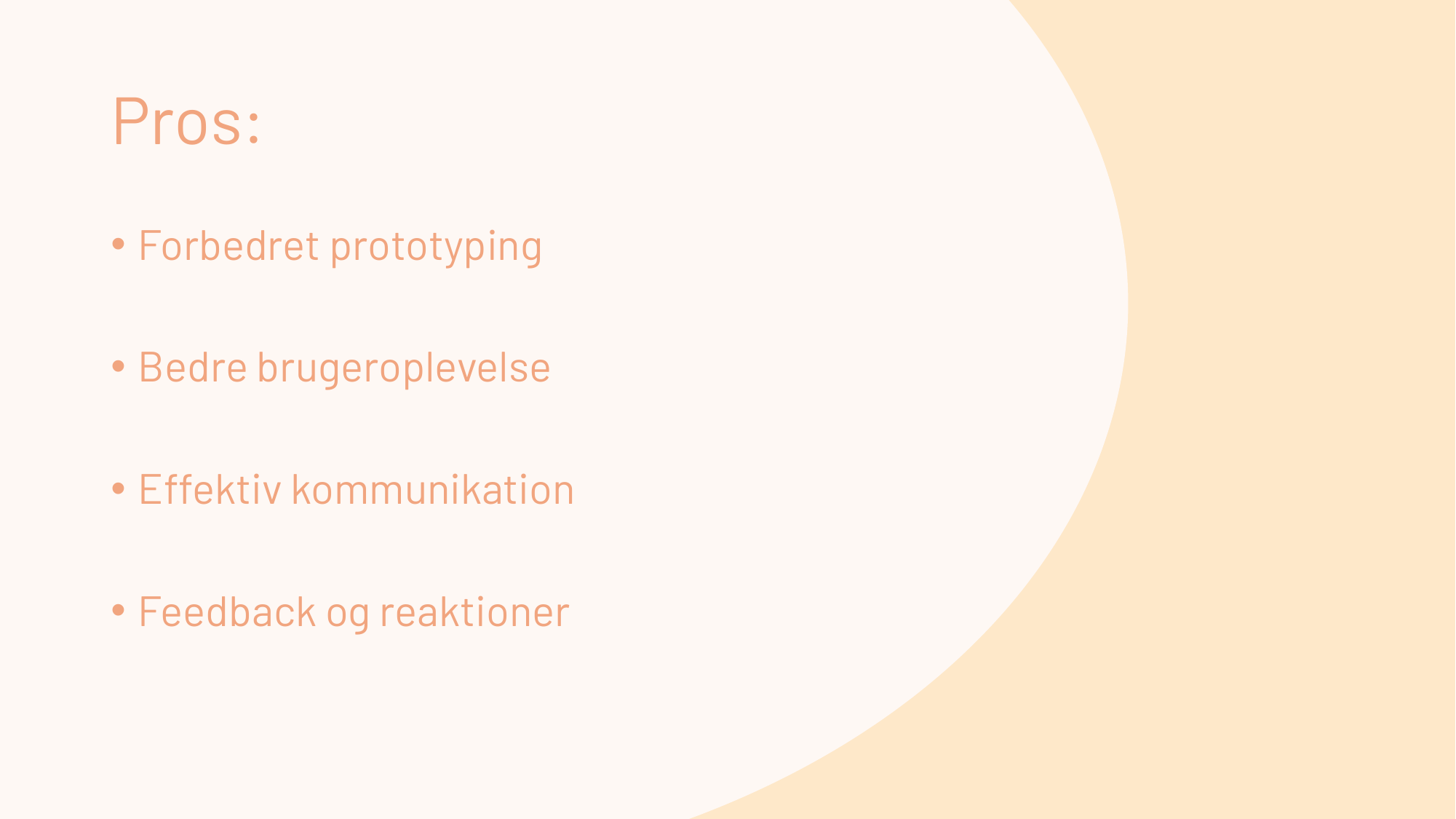

# Pros:
Forbedret prototyping

Bedre brugeroplevelse

Effektiv kommunikation

Feedback og reaktioner